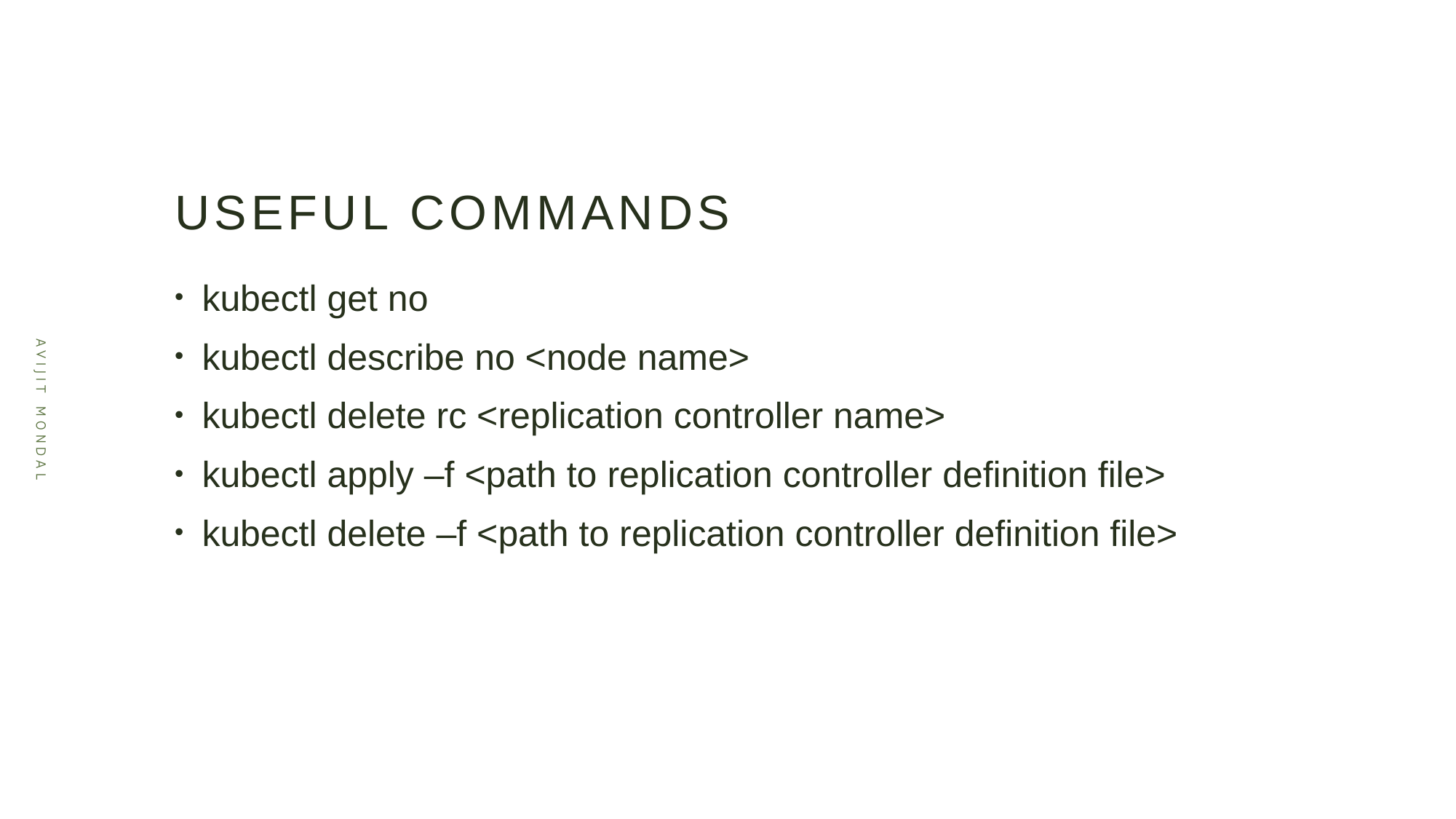

# Useful commands
kubectl get no
kubectl describe no <node name>
kubectl delete rc <replication controller name>
kubectl apply –f <path to replication controller definition file>
kubectl delete –f <path to replication controller definition file>

Avijit Mondal